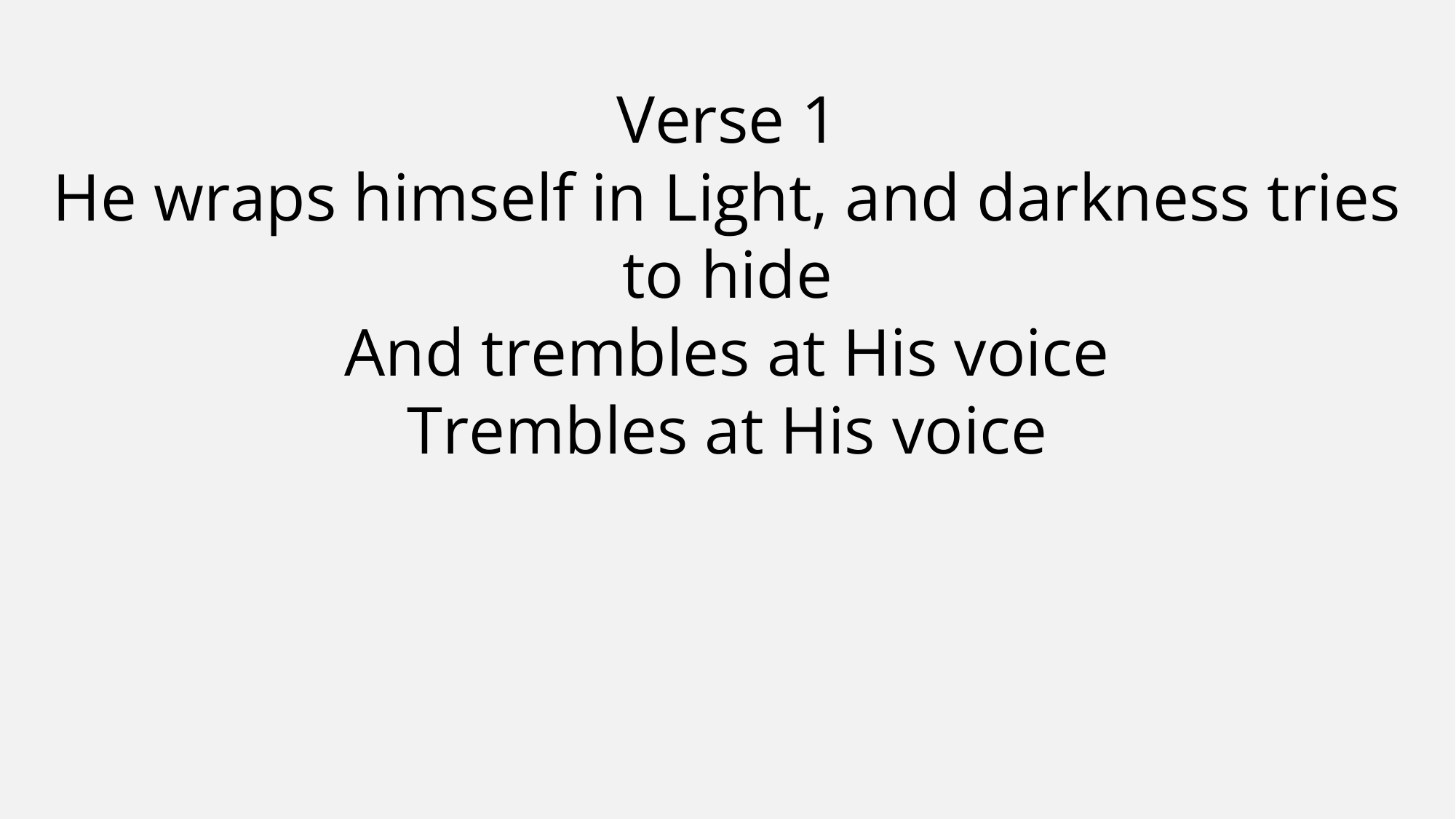

Verse 1
He wraps himself in Light, and darkness tries to hide
And trembles at His voice
Trembles at His voice